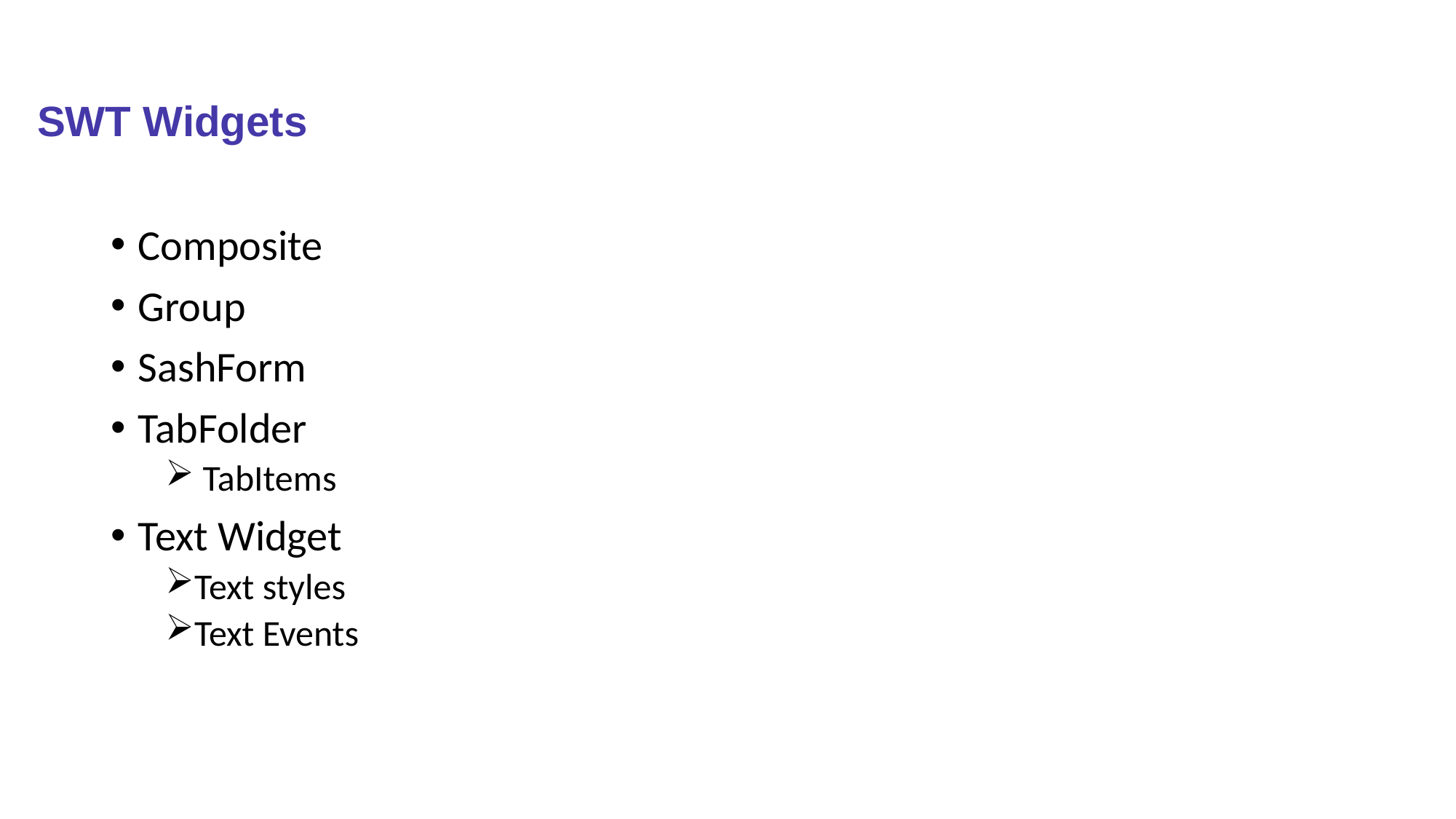

# SWT Widgets
Composite
Group
SashForm
TabFolder
 TabItems
Text Widget
Text styles
Text Events